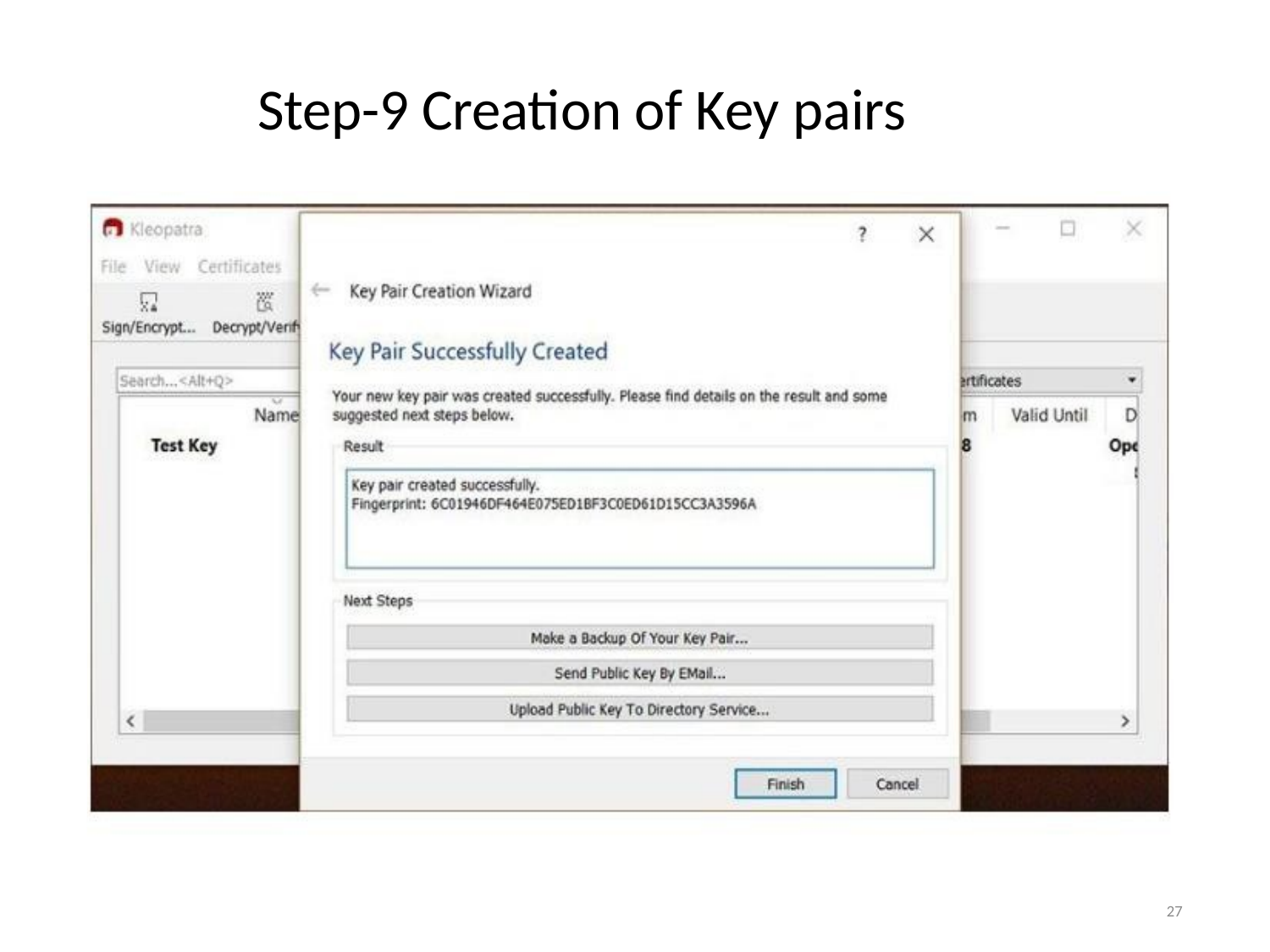

# Step-9 Creation of Key pairs

27